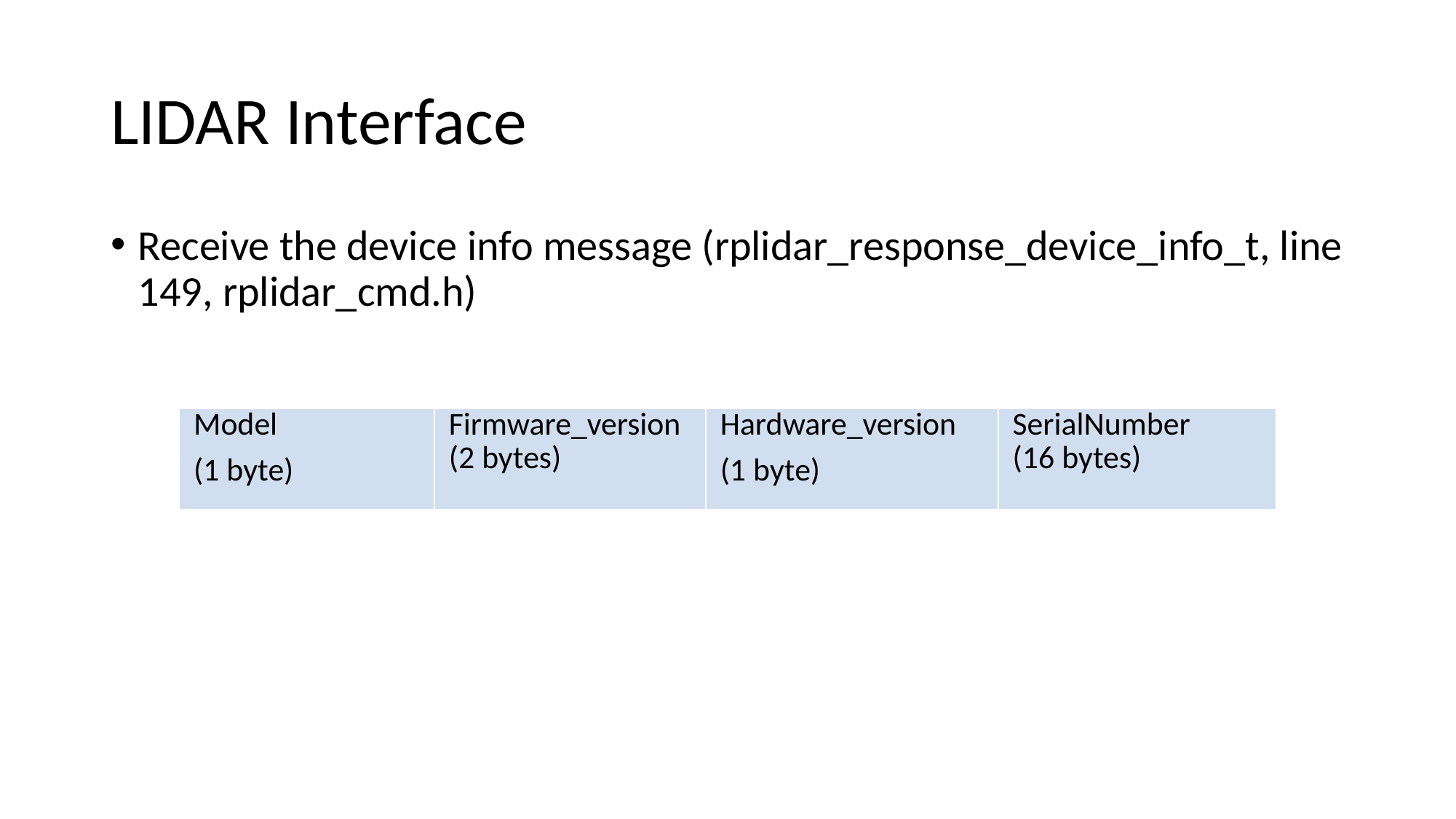

# LIDAR Interface
Receive the device info message (rplidar_response_device_info_t, line 149, rplidar_cmd.h)

| Model (1 byte) | Firmware\_version (2 bytes) | Hardware\_version (1 byte) | SerialNumber (16 bytes) |
| --- | --- | --- | --- |